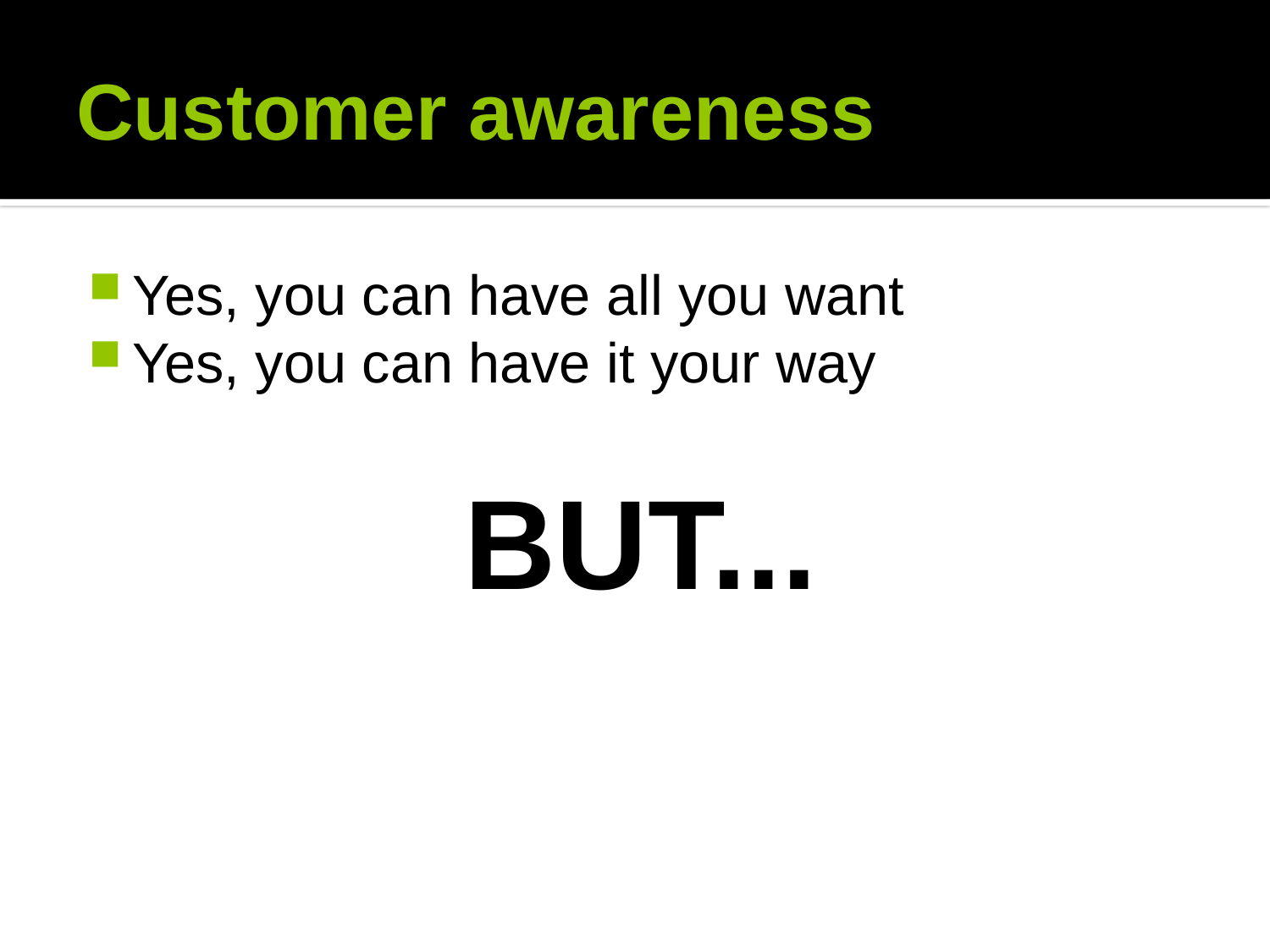

# Customer awareness
Yes, you can have all you want
Yes, you can have it your way

BUT...